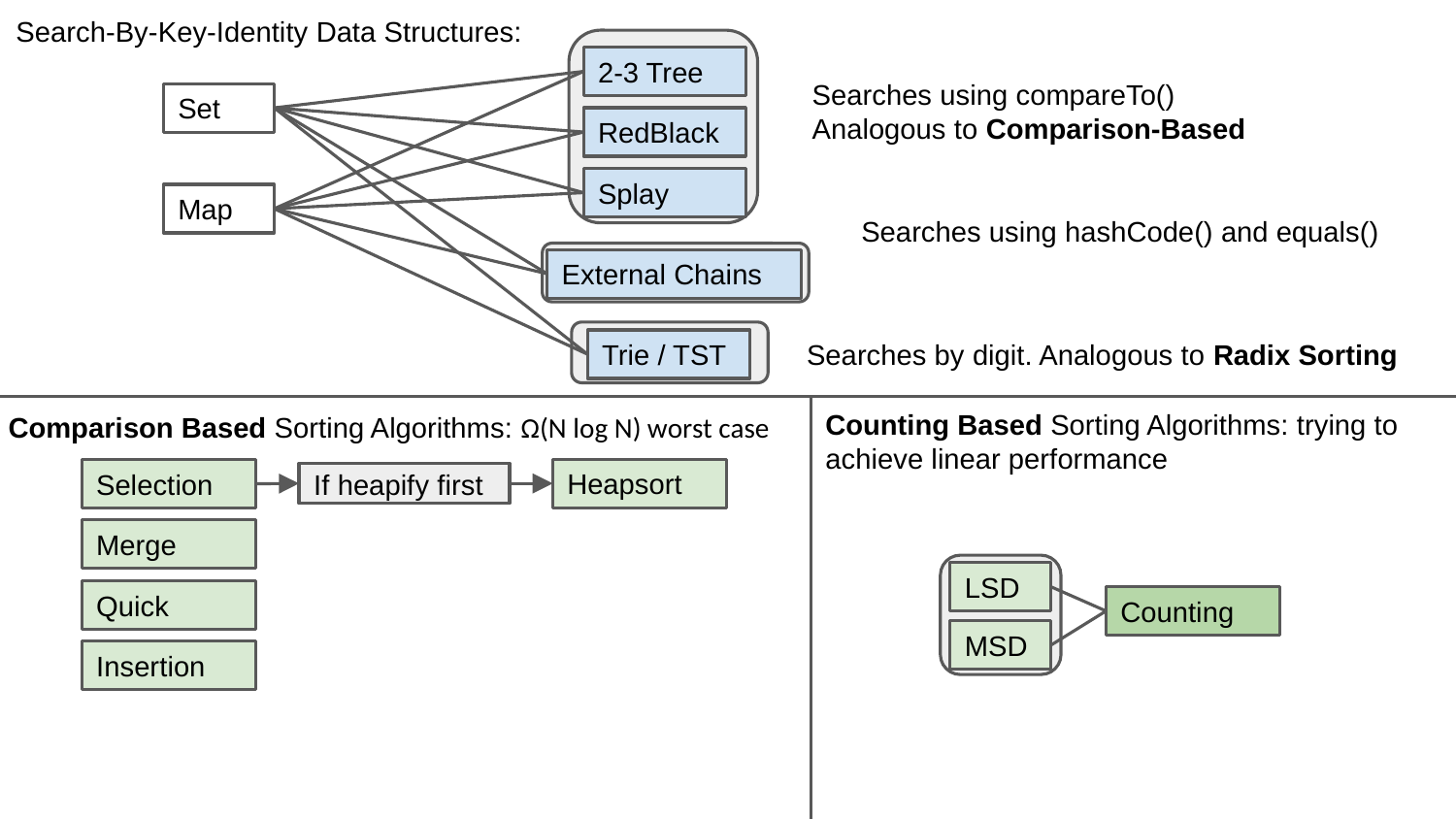

Search-By-Key-Identity Data Structures:

2-3 Tree
Searches using compareTo()
Analogous to Comparison-Based
Set
RedBlack
Splay
Map
Searches using hashCode() and equals()

External Chains

Searches by digit. Analogous to Radix Sorting
Trie / TST
Counting Based Sorting Algorithms: trying to achieve linear performance
Comparison Based Sorting Algorithms: Ω(N log N) worst case
Heapsort
Selection
If heapify first
Merge

LSD
Quick
Counting
MSD
Insertion